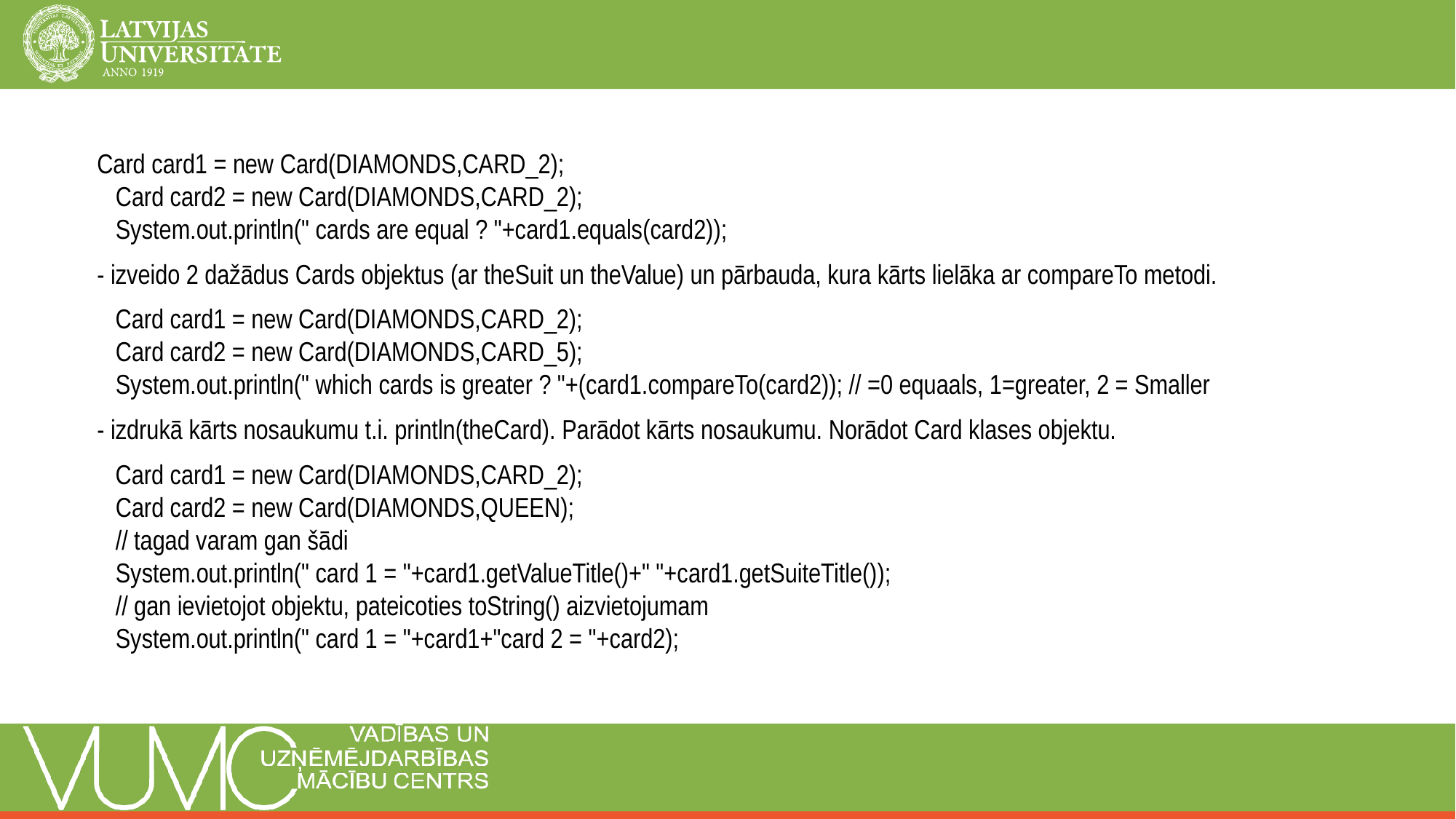

Card card1 = new Card(DIAMONDS,CARD_2);
   Card card2 = new Card(DIAMONDS,CARD_2);
   System.out.println(" cards are equal ? "+card1.equals(card2));
- izveido 2 dažādus Cards objektus (ar theSuit un theValue) un pārbauda, kura kārts lielāka ar compareTo metodi.
   Card card1 = new Card(DIAMONDS,CARD_2);
   Card card2 = new Card(DIAMONDS,CARD_5);
   System.out.println(" which cards is greater ? "+(card1.compareTo(card2)); // =0 equaals, 1=greater, 2 = Smaller
- izdrukā kārts nosaukumu t.i. println(theCard). Parādot kārts nosaukumu. Norādot Card klases objektu.
   Card card1 = new Card(DIAMONDS,CARD_2);
   Card card2 = new Card(DIAMONDS,QUEEN);
   // tagad varam gan šādi
   System.out.println(" card 1 = "+card1.getValueTitle()+" "+card1.getSuiteTitle());
   // gan ievietojot objektu, pateicoties toString() aizvietojumam
   System.out.println(" card 1 = "+card1+"card 2 = "+card2);